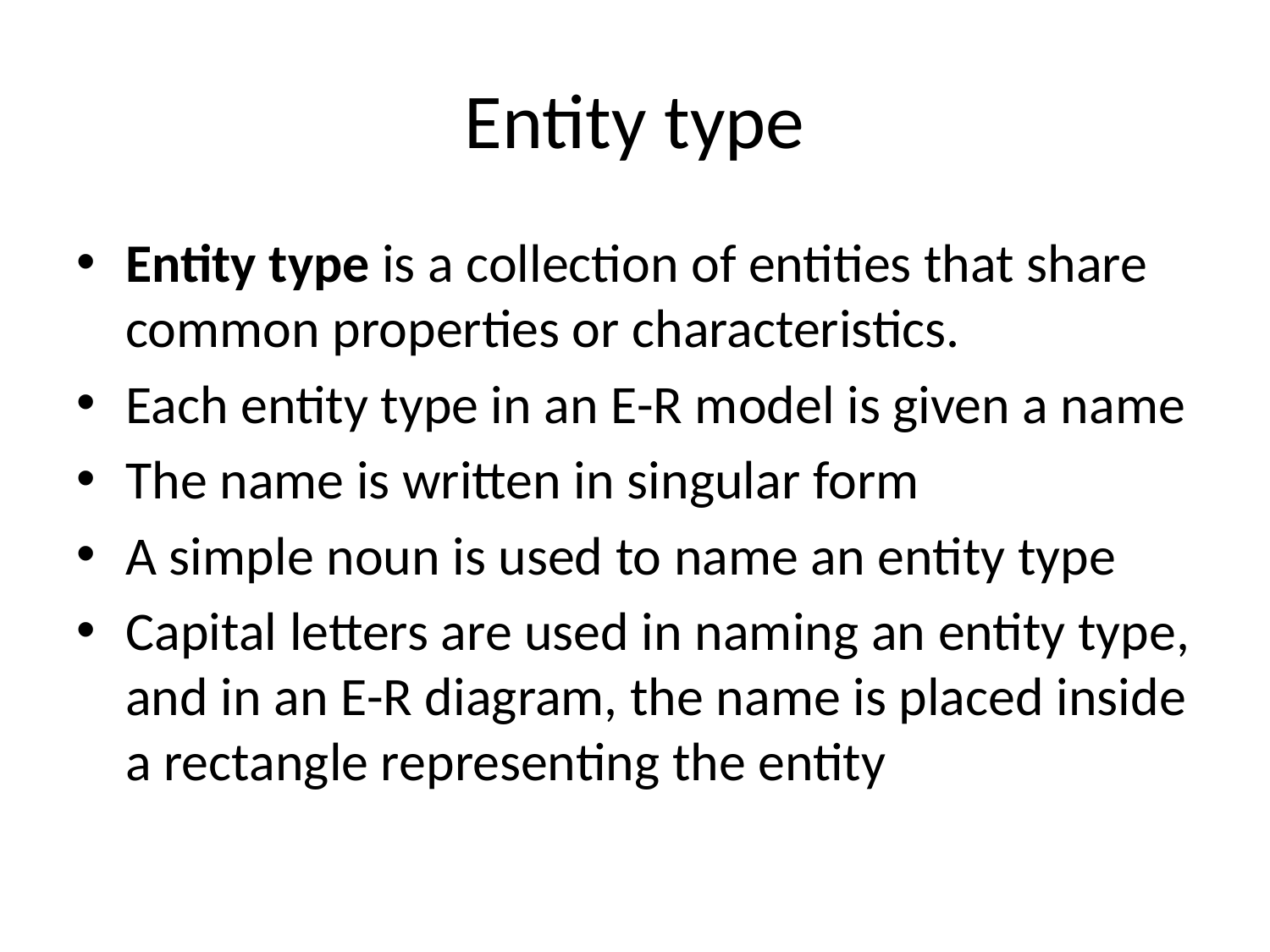

# Entity type
Entity type is a collection of entities that share common properties or characteristics.
Each entity type in an E-R model is given a name
The name is written in singular form
A simple noun is used to name an entity type
Capital letters are used in naming an entity type, and in an E-R diagram, the name is placed inside a rectangle representing the entity